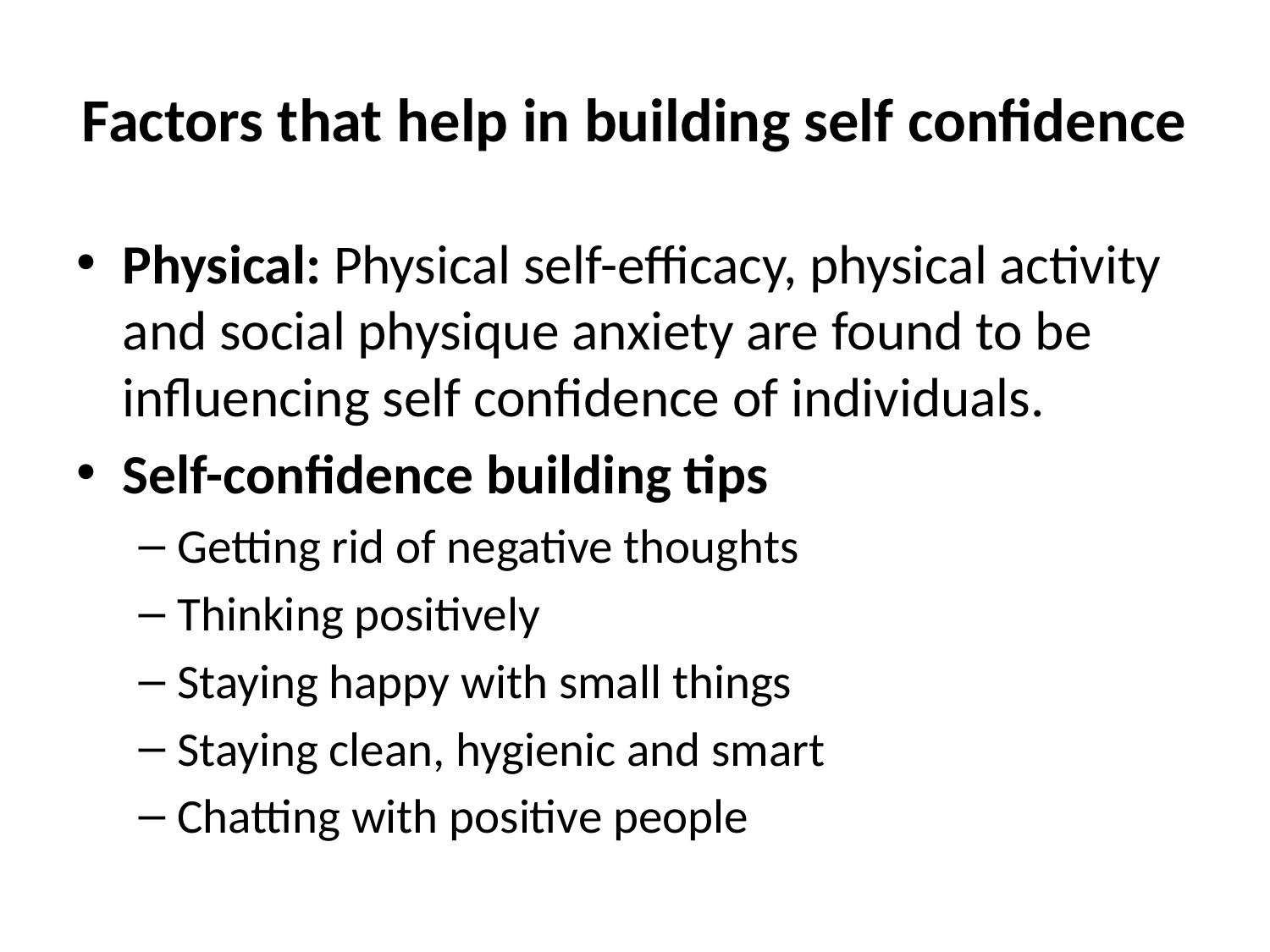

# Factors that help in building self confidence
Physical: Physical self-efficacy, physical activity and social physique anxiety are found to be influencing self confidence of individuals.
Self-confidence building tips
Getting rid of negative thoughts
Thinking positively
Staying happy with small things
Staying clean, hygienic and smart
Chatting with positive people